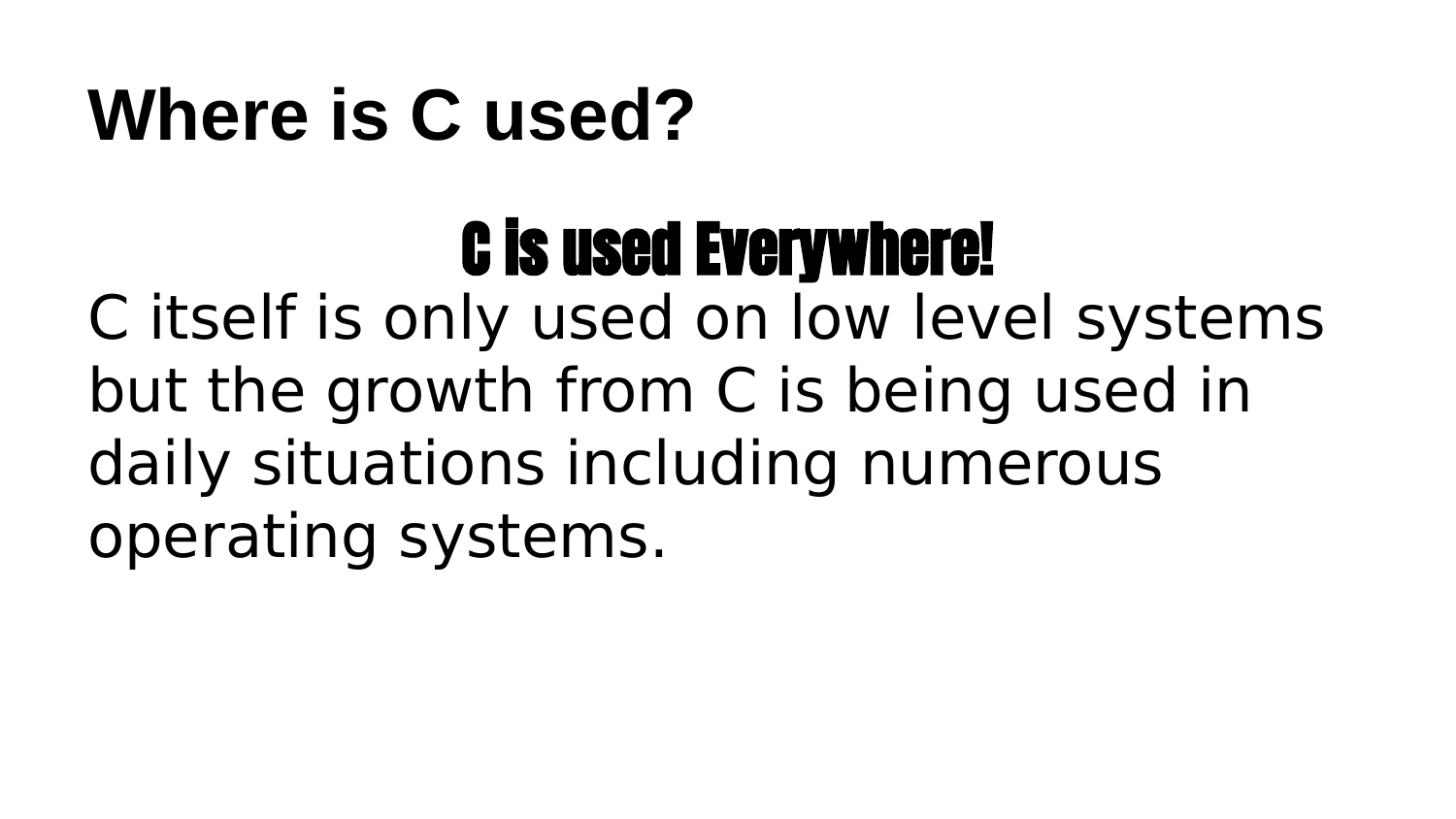

# Where is C used?

C itself is only used on low level systems but the growth from C is being used in daily situations including numerous operating systems.
C is used Everywhere!